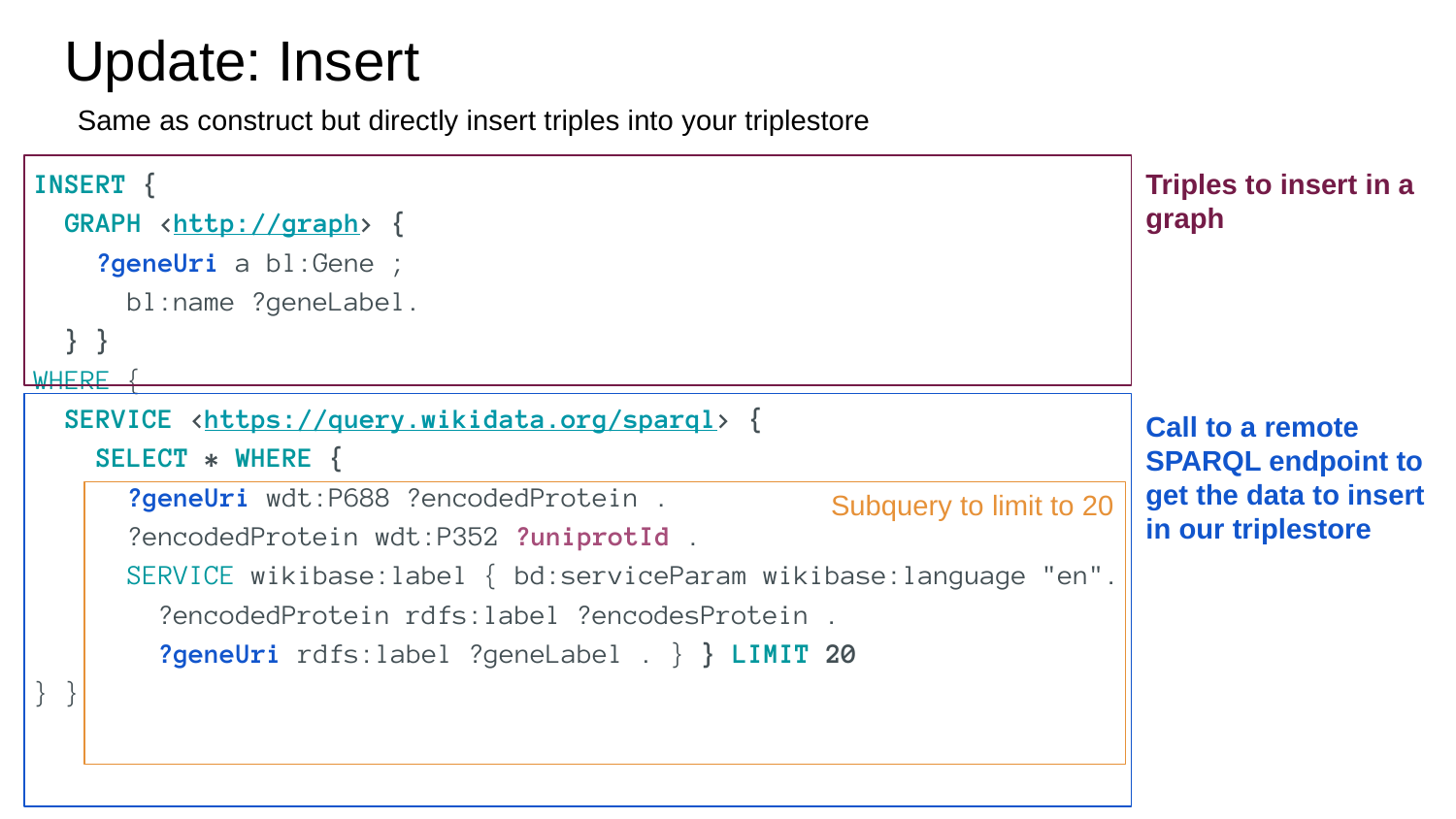

# Update: Insert
Same as construct but directly insert triples into your triplestore
| INSERT { GRAPH <http://graph> { ?geneUri a bl:Gene ; bl:name ?geneLabel. } } WHERE { SERVICE <https://query.wikidata.org/sparql> { SELECT \* WHERE { ?geneUri wdt:P688 ?encodedProtein . ?encodedProtein wdt:P352 ?uniprotId . SERVICE wikibase:label { bd:serviceParam wikibase:language "en". ?encodedProtein rdfs:label ?encodesProtein . ?geneUri rdfs:label ?geneLabel . } } LIMIT 20 } } |
| --- |
Triples to insert in a graph

Call to a remote SPARQL endpoint to get the data to insert in our triplestore

Subquery to limit to 20